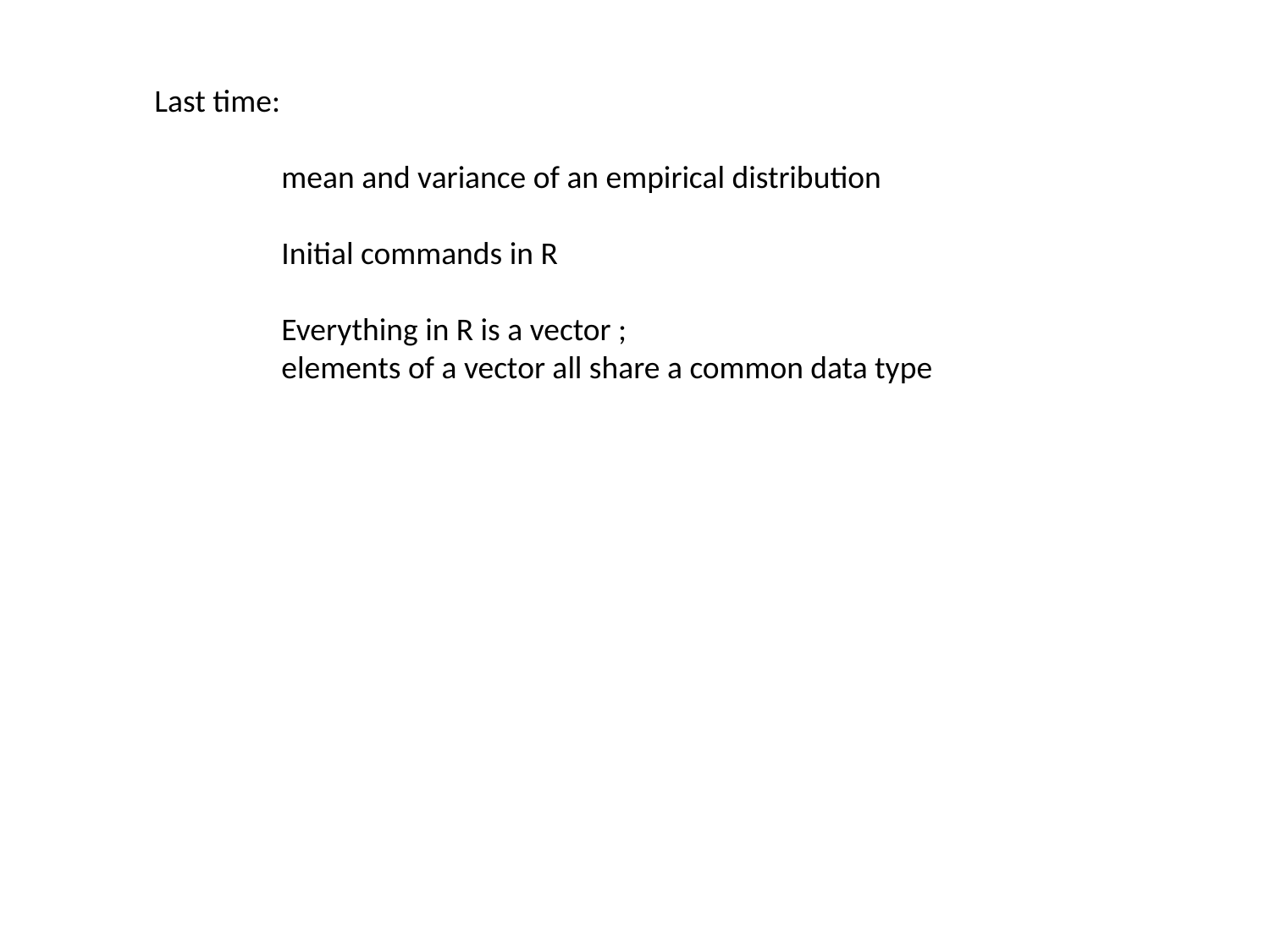

Last time:

	mean and variance of an empirical distribution

	Initial commands in R

	Everything in R is a vector ;
	elements of a vector all share a common data type